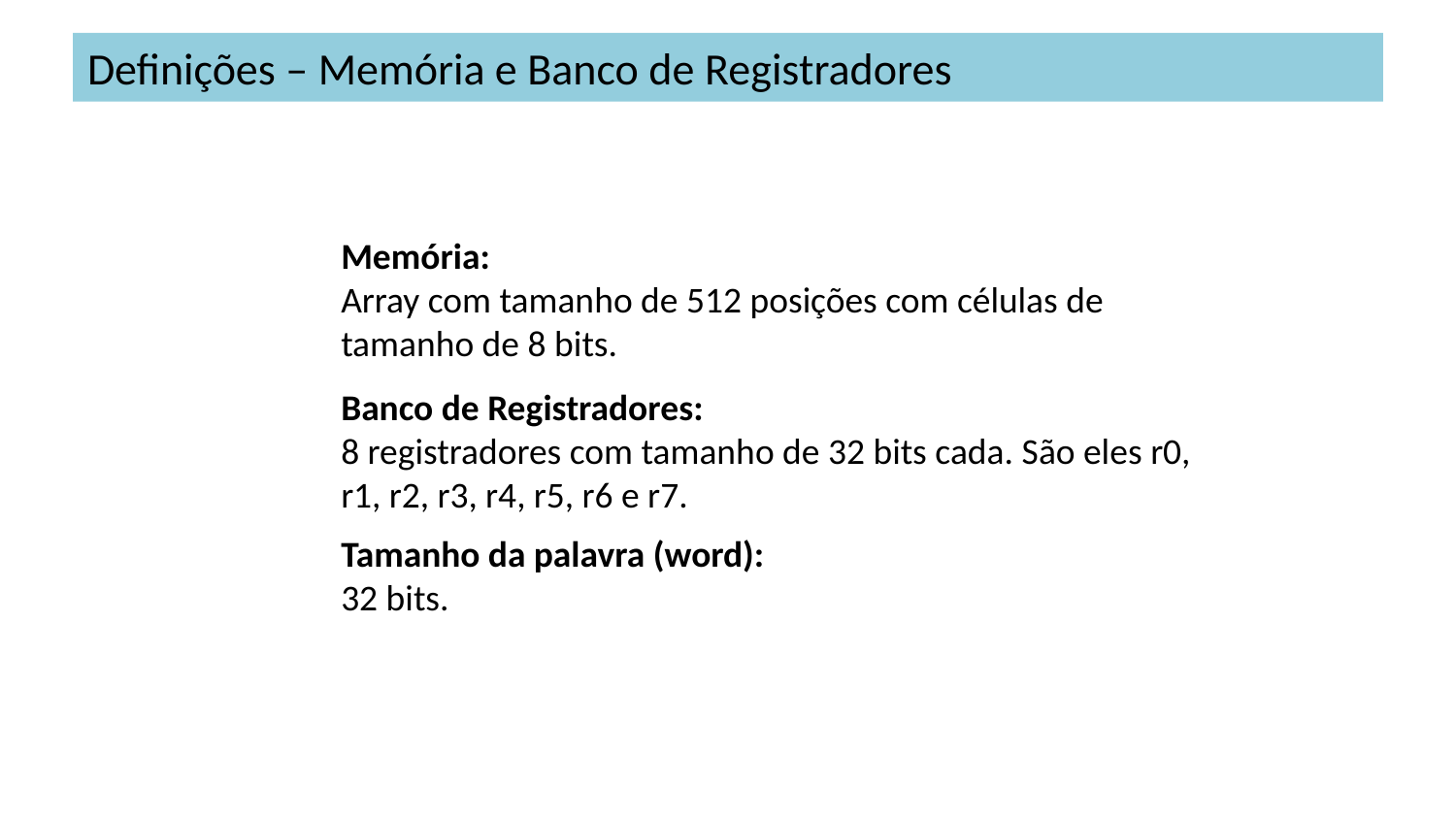

# Definições – Memória e Banco de Registradores
Memória:
Array com tamanho de 512 posições com células de tamanho de 8 bits.
Banco de Registradores:
8 registradores com tamanho de 32 bits cada. São eles r0, r1, r2, r3, r4, r5, r6 e r7.
Tamanho da palavra (word):
32 bits.